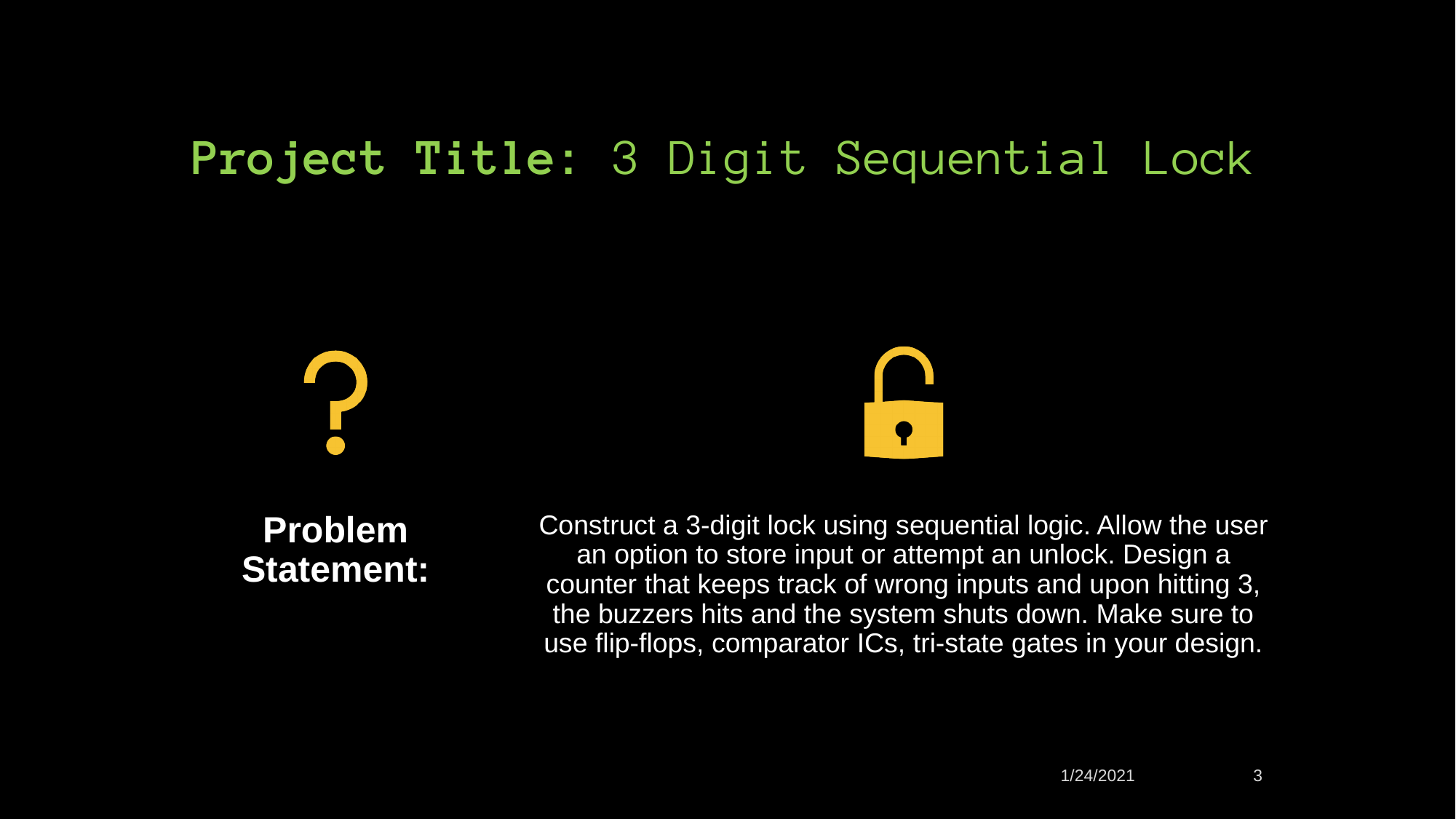

# Project Title: 3 Digit Sequential Lock
Problem Statement:
Construct a 3-digit lock using sequential logic. Allow the user an option to store input or attempt an unlock. Design a counter that keeps track of wrong inputs and upon hitting 3, the buzzers hits and the system shuts down. Make sure to use flip-flops, comparator ICs, tri-state gates in your design.
1/24/2021
3